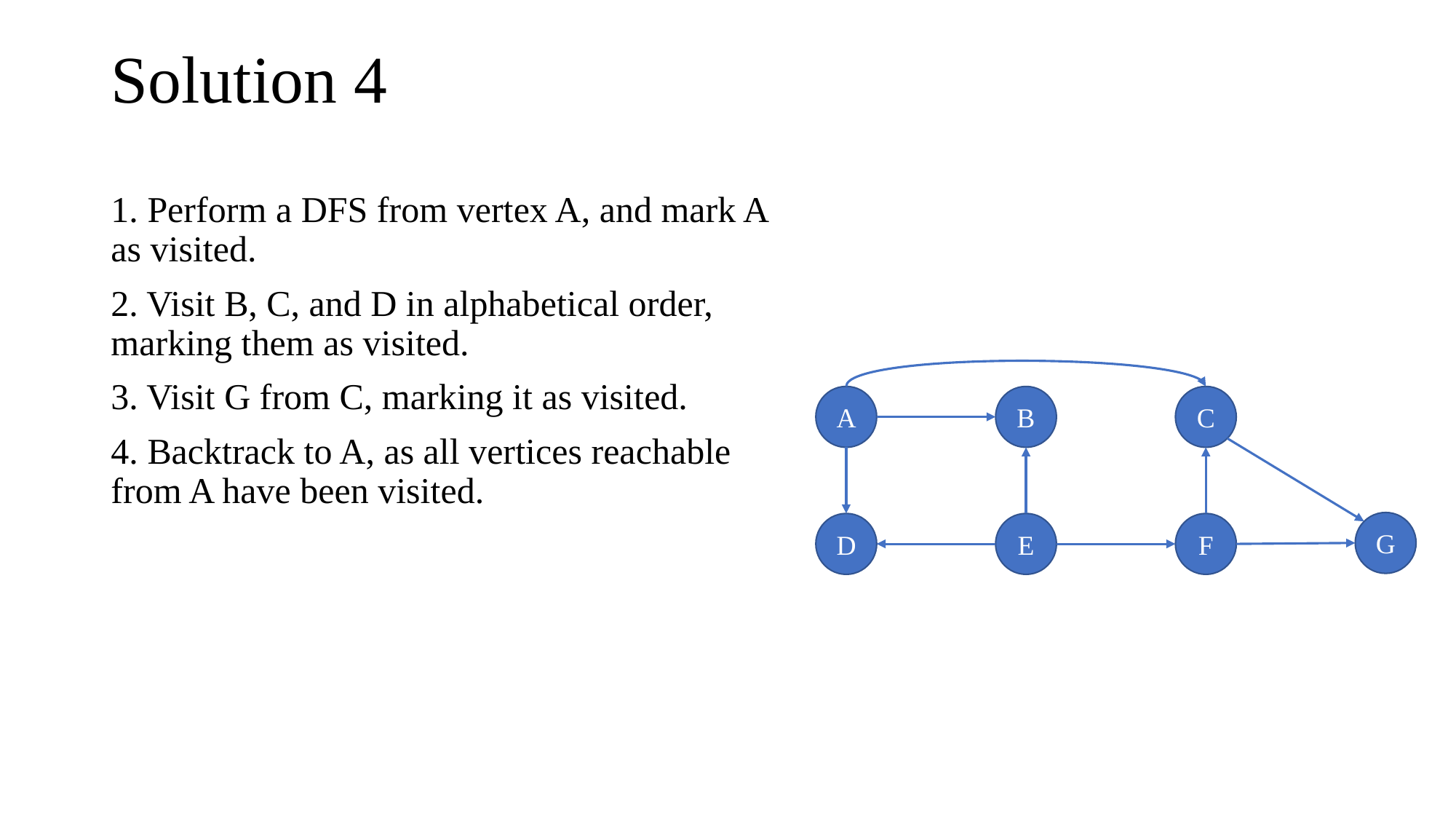

# Solution 4
1. Perform a DFS from vertex A, and mark A as visited.
2. Visit B, C, and D in alphabetical order, marking them as visited.
3. Visit G from C, marking it as visited.
4. Backtrack to A, as all vertices reachable from A have been visited.
A
B
C
G
D
E
F